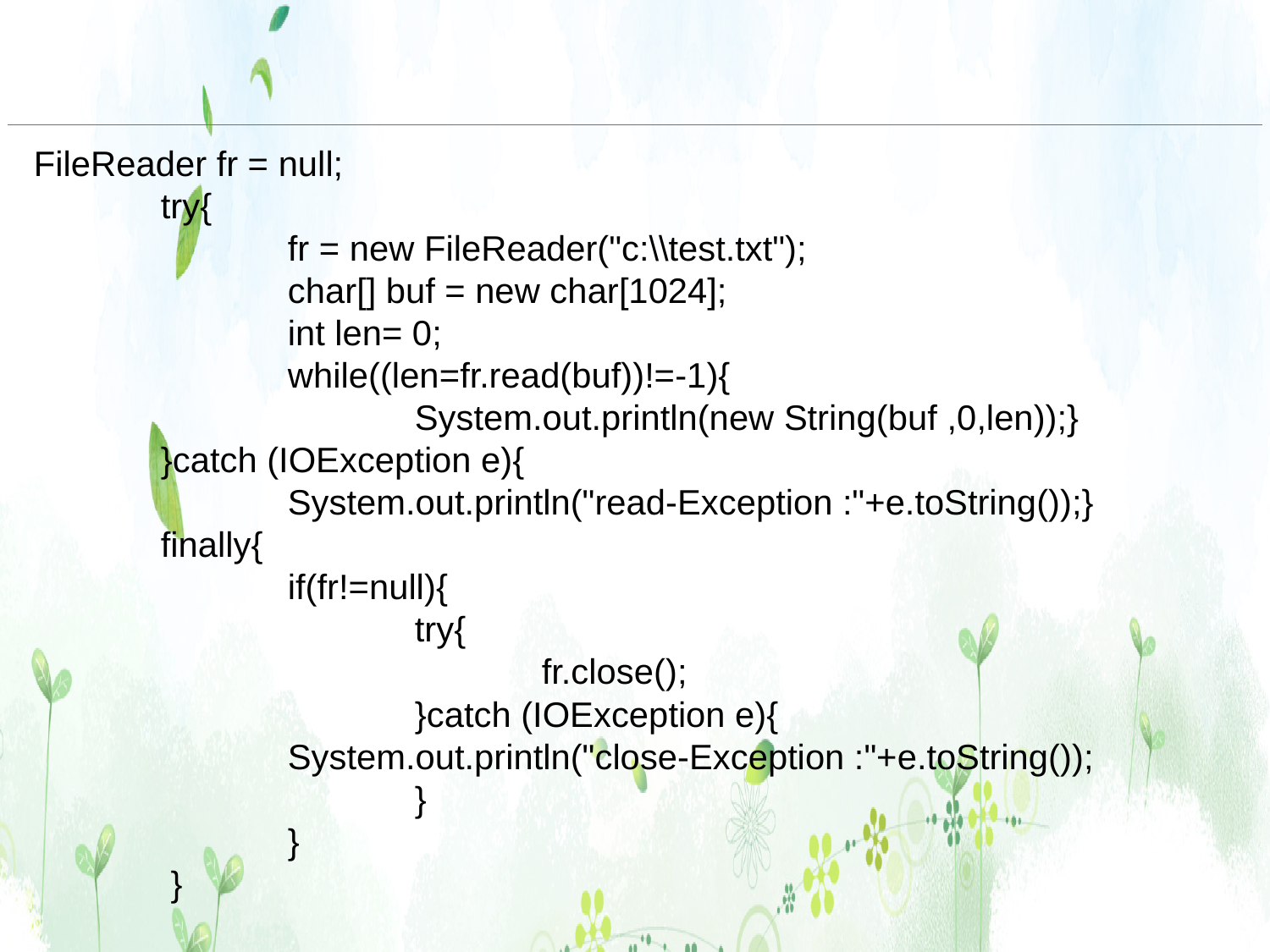

FileReader fr = null;
	try{
		fr = new FileReader("c:\\test.txt");
		char[] buf = new char[1024];
		int len= 0;
		while((len=fr.read(buf))!=-1){
			System.out.println(new String(buf ,0,len));}
	}catch (IOException e){
		System.out.println("read-Exception :"+e.toString());}
	finally{
		if(fr!=null){
			try{
				fr.close();
			}catch (IOException e){
		System.out.println("close-Exception :"+e.toString());
			}
		}
	 }